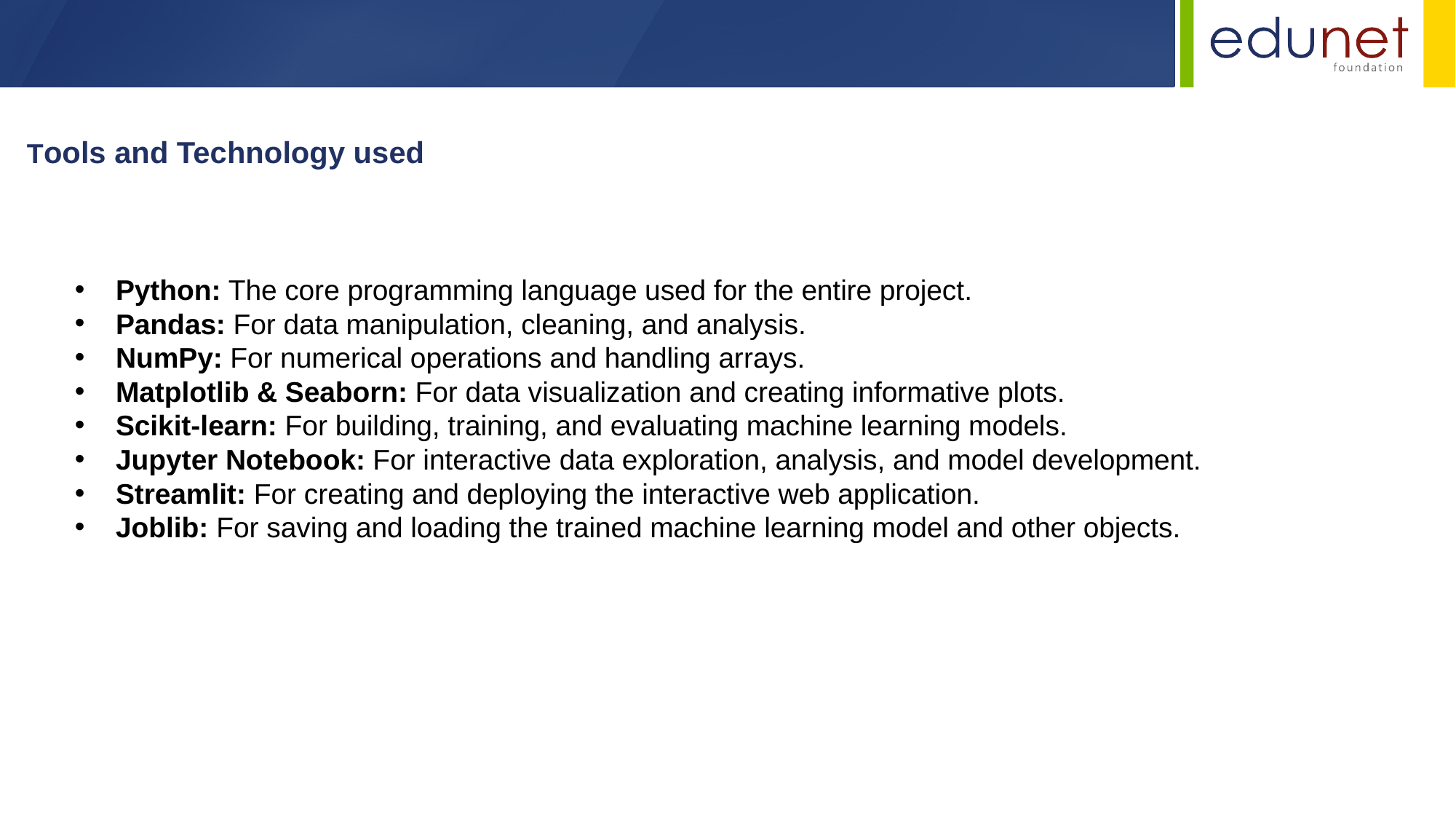

Tools and Technology used
Python: The core programming language used for the entire project.
Pandas: For data manipulation, cleaning, and analysis.
NumPy: For numerical operations and handling arrays.
Matplotlib & Seaborn: For data visualization and creating informative plots.
Scikit-learn: For building, training, and evaluating machine learning models.
Jupyter Notebook: For interactive data exploration, analysis, and model development.
Streamlit: For creating and deploying the interactive web application.
Joblib: For saving and loading the trained machine learning model and other objects.